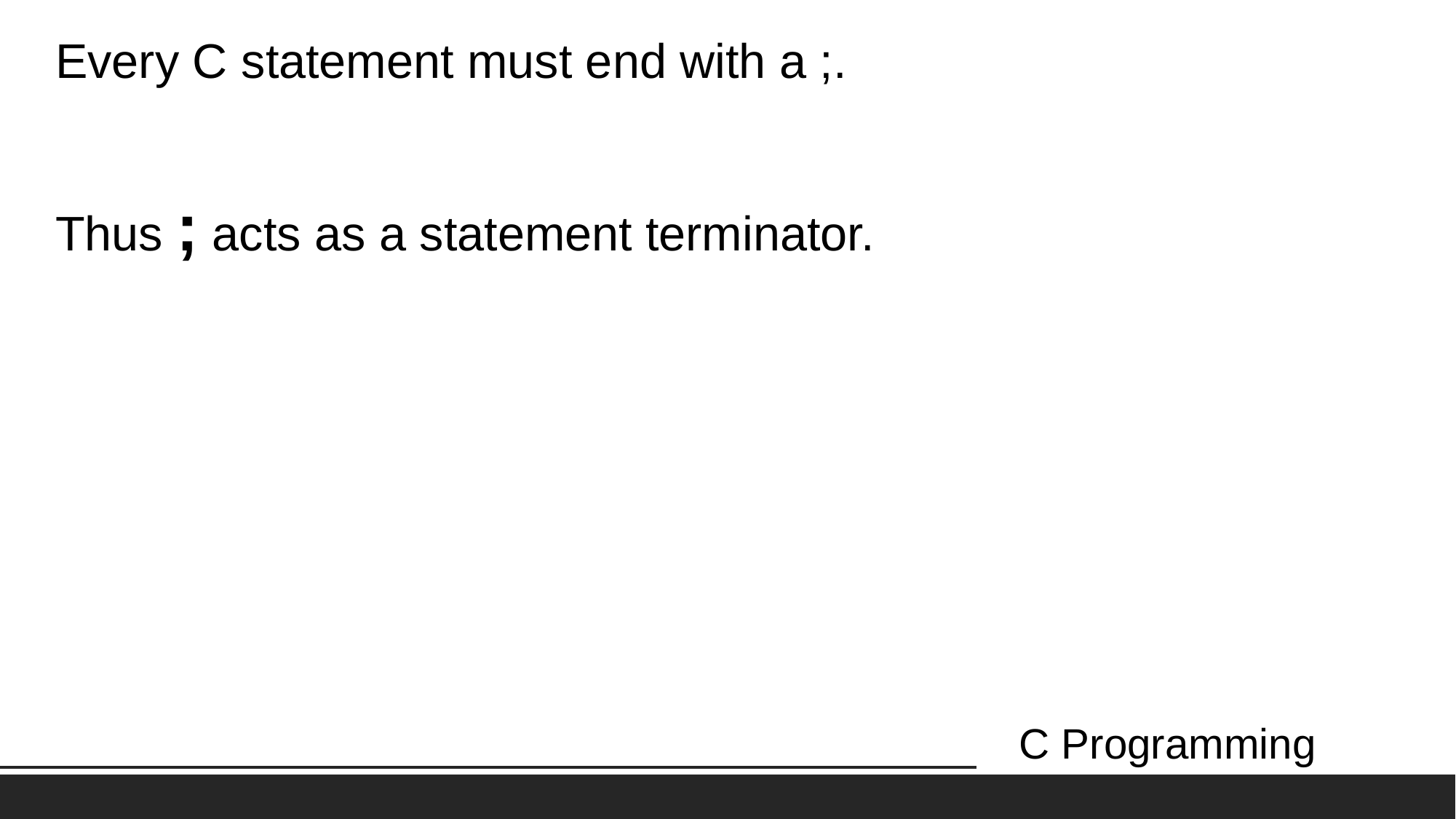

# Every C statement must end with a ;. Thus ; acts as a statement terminator.